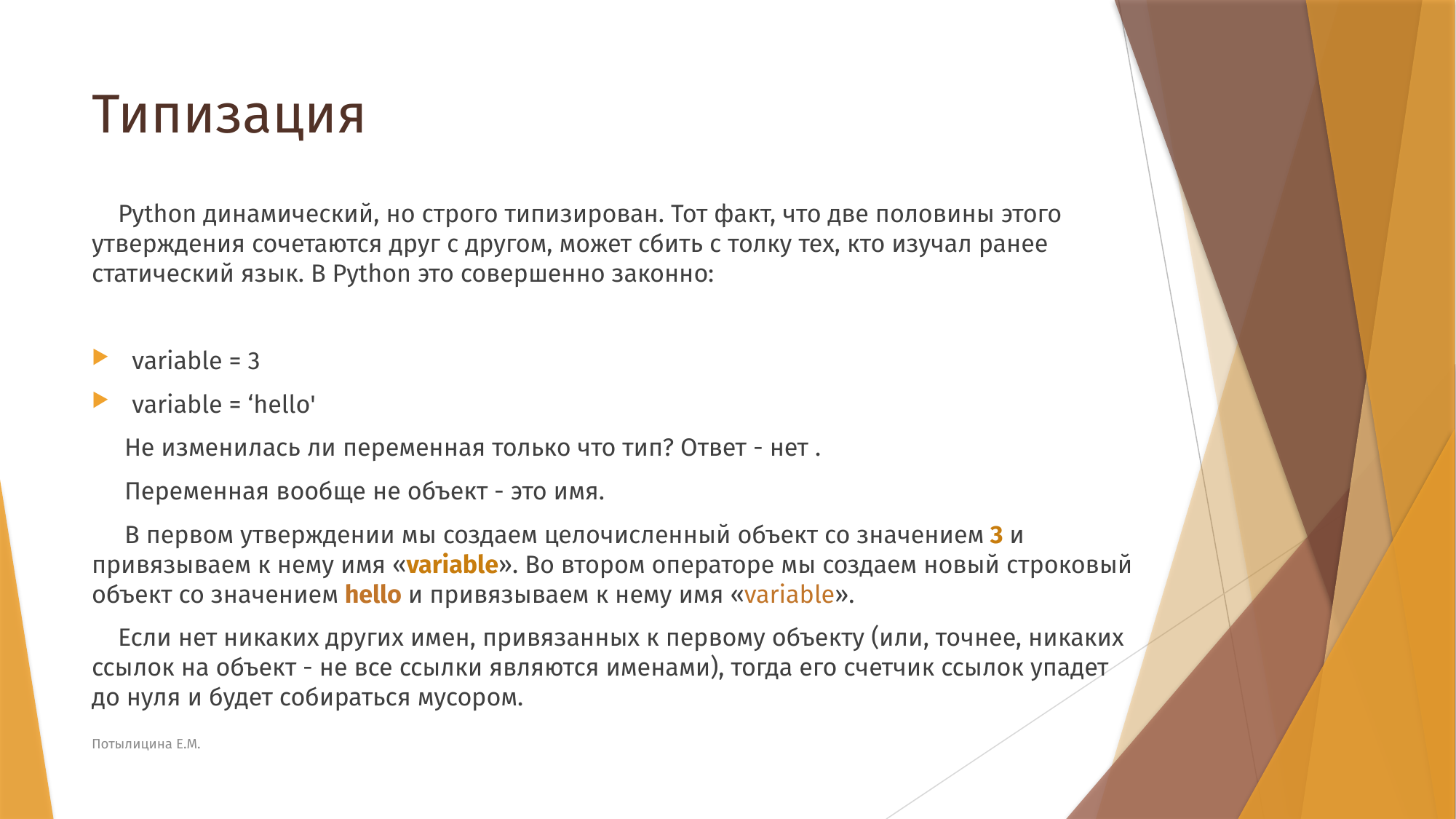

# Типизация
    Python динамический, но строго типизирован. Тот факт, что две половины этого утверждения сочетаются друг с другом, может сбить с толку тех, кто изучал ранее статический язык. В Python это совершенно законно:

variable = 3
variable = ‘hello'
     Не изменилась ли переменная только что тип? Ответ - нет .
     Переменная вообще не объект - это имя.
     В первом утверждении мы создаем целочисленный объект со значением 3 и привязываем к нему имя «variable». Во втором операторе мы создаем новый строковый объект со значением hello и привязываем к нему имя «variable».
    Если нет никаких других имен, привязанных к первому объекту (или, точнее, никаких ссылок на объект - не все ссылки являются именами), тогда его счетчик ссылок упадет до нуля и будет собираться мусором.
Потылицина Е.М.